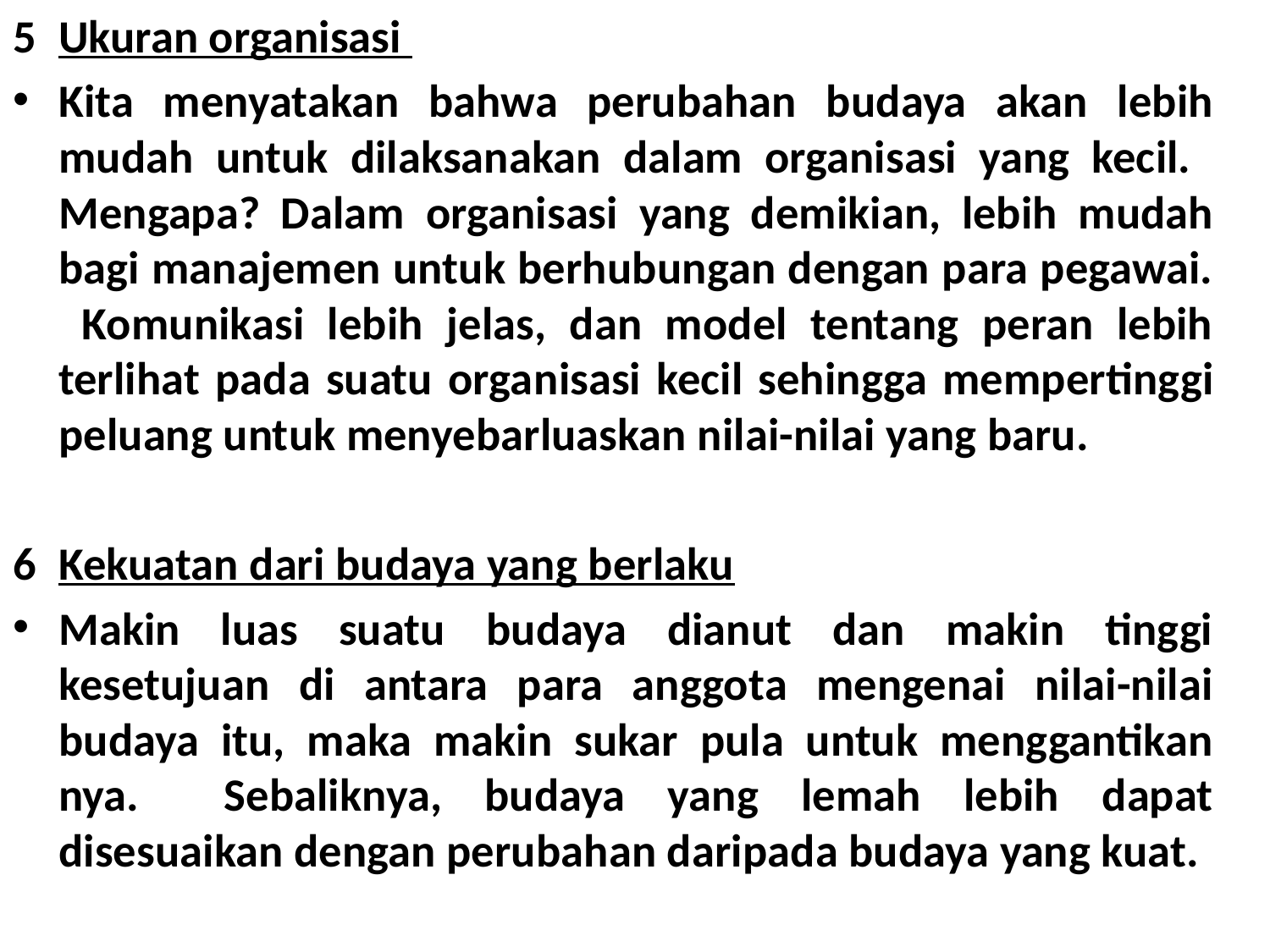

5	Ukuran organisasi
Kita menyatakan bahwa perubahan budaya akan lebih mudah untuk dilaksanakan dalam organisasi yang kecil.  Mengapa? Dalam organisasi yang demikian, lebih mudah bagi manajemen untuk berhubungan dengan para pegawai.  Komunikasi lebih jelas, dan model tentang peran lebih terlihat pada suatu orga­nisasi kecil sehingga mempertinggi peluang untuk menyebarluaskan nilai-nilai yang baru.

6	Kekuatan dari budaya yang berlaku
Makin luas suatu budaya dianut dan makin tinggi kesetujuan di antara para anggota mengenai nilai-nilai budaya itu, maka makin sukar pula untuk menggantikan­nya.  Sebaliknya, budaya yang lemah lebih dapat disesuaikan dengan perubahan daripada budaya yang kuat.